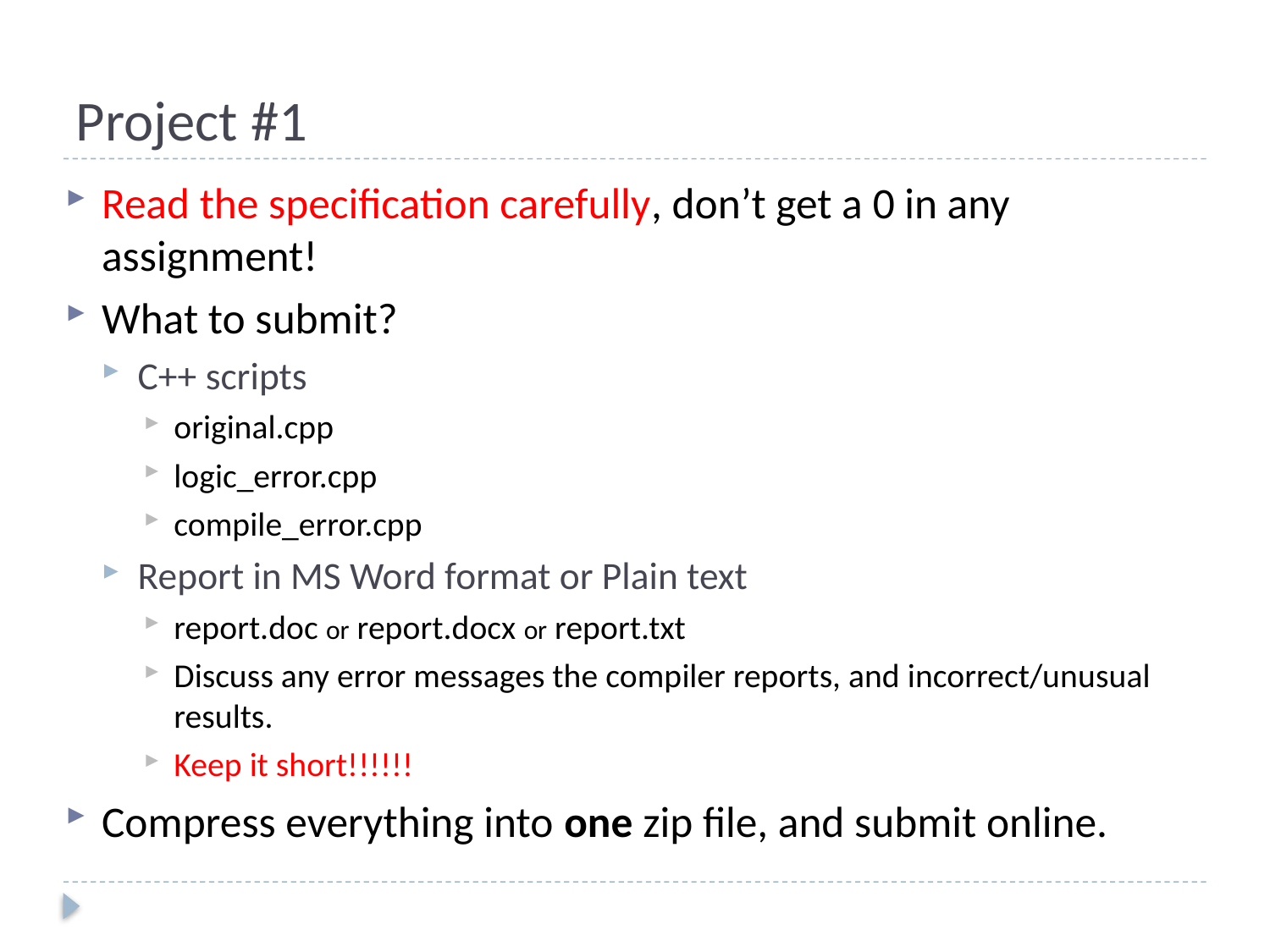

# Project #1
Read the specification carefully, don’t get a 0 in any assignment!
What to submit?
C++ scripts
original.cpp
logic_error.cpp
compile_error.cpp
Report in MS Word format or Plain text
report.doc or report.docx or report.txt
Discuss any error messages the compiler reports, and incorrect/unusual results.
Keep it short!!!!!!
Compress everything into one zip file, and submit online.